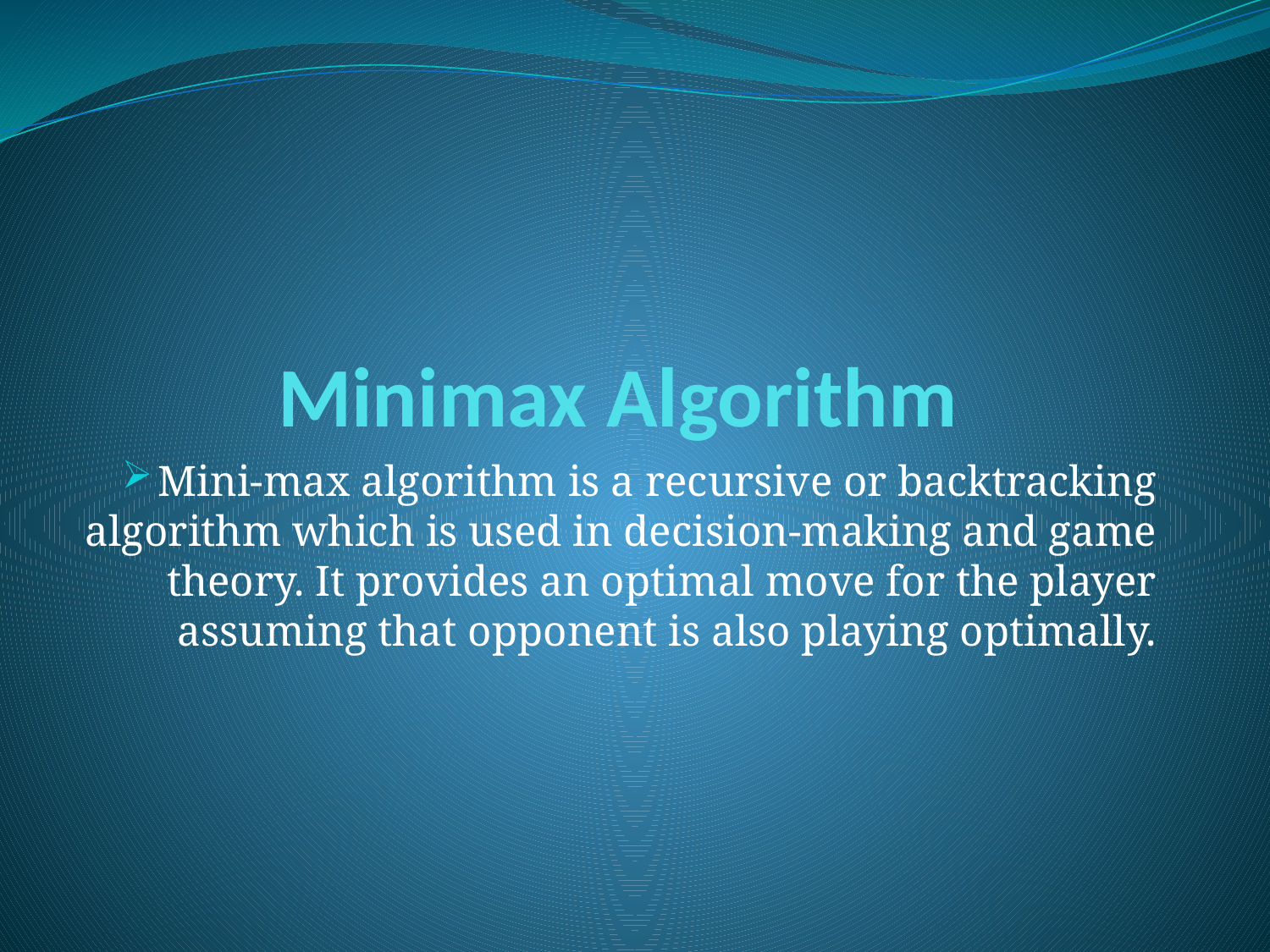

# Minimax Algorithm
Mini-max algorithm is a recursive or backtracking algorithm which is used in decision-making and game theory. It provides an optimal move for the player assuming that opponent is also playing optimally.